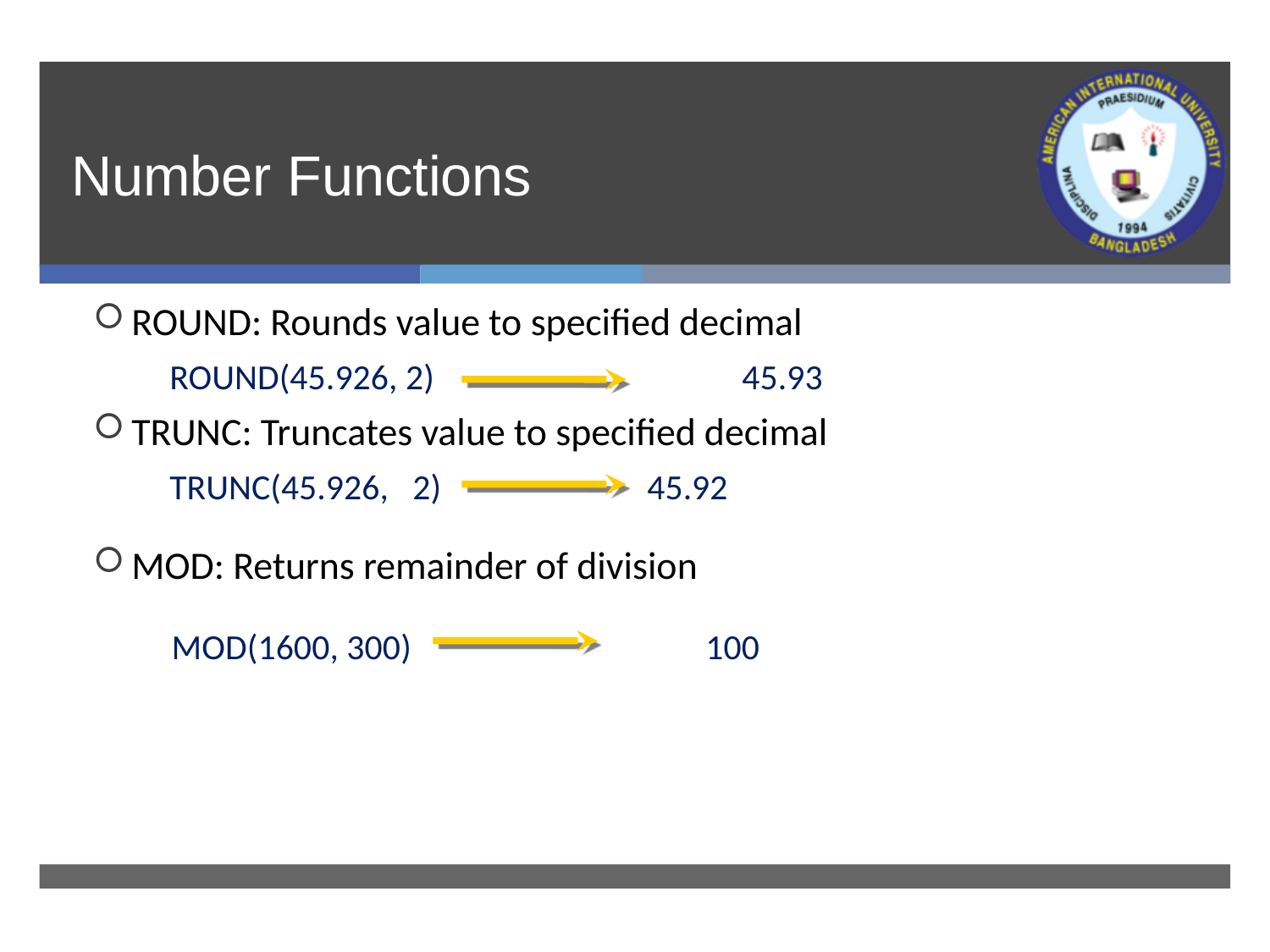

# Number Functions

ROUND: Rounds value to specified decimal
ROUND(45.926, 2)		        45.93
TRUNC: Truncates value to specified decimal
TRUNC(45.926,   2)	            45.92
MOD: Returns remainder of division
         MOD(1600, 300)	                        100